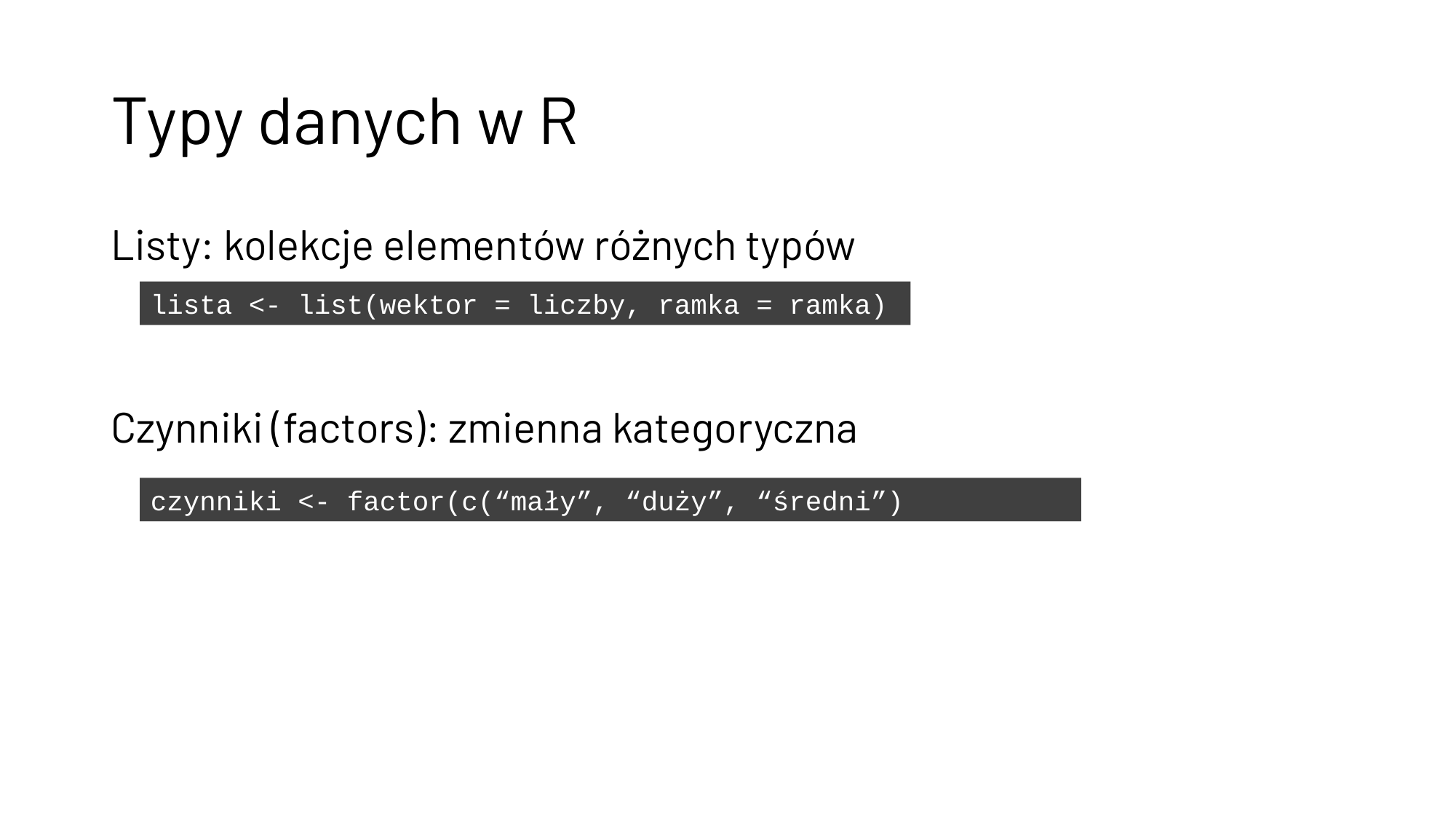

# Typy danych w R
Listy: kolekcje elementów różnych typów

Czynniki (factors): zmienna kategoryczna

lista <- list(wektor = liczby, ramka = ramka)
czynniki <- factor(c(“mały”, “duży”, “średni”)